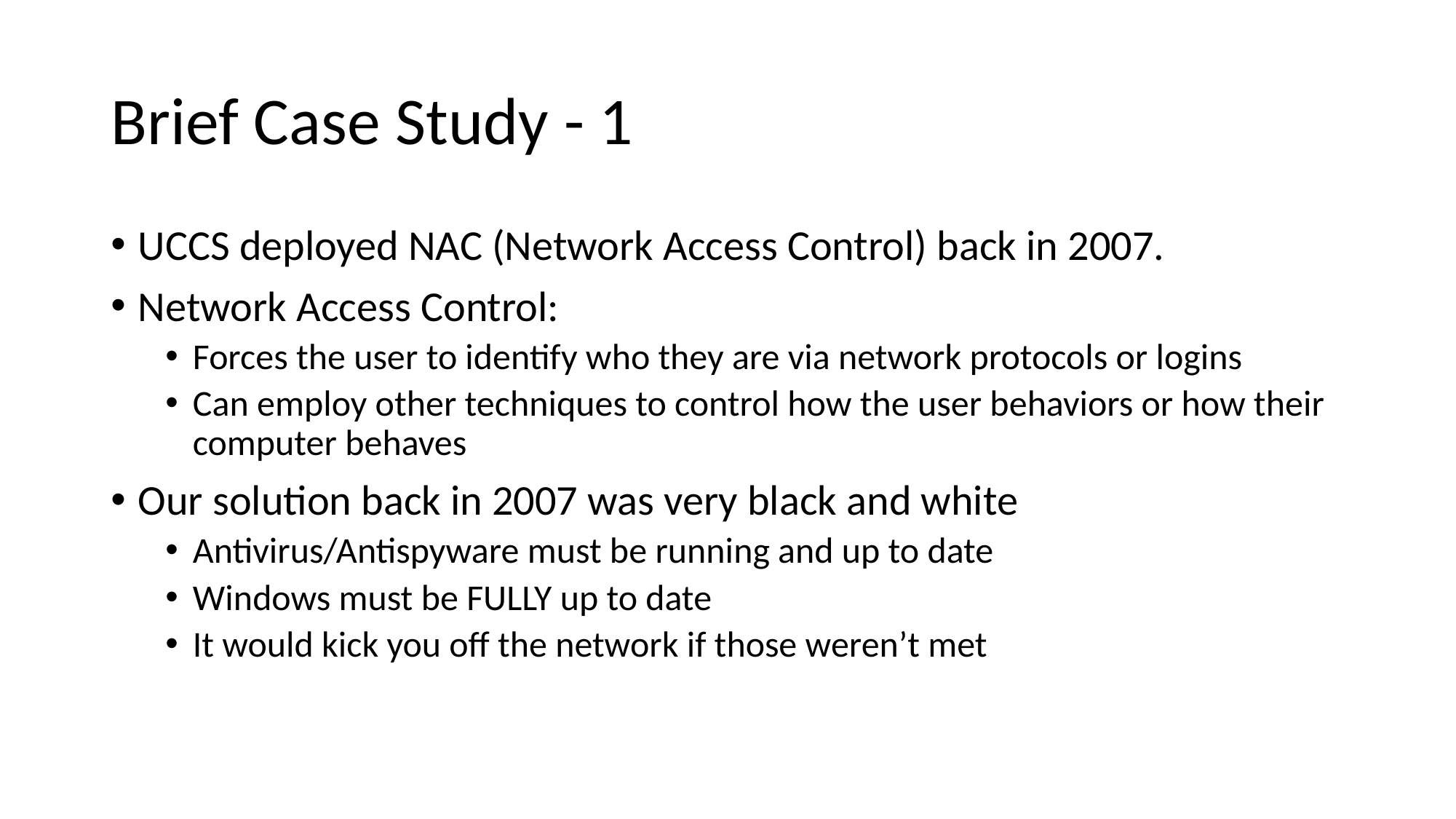

# Brief Case Study - 1
UCCS deployed NAC (Network Access Control) back in 2007.
Network Access Control:
Forces the user to identify who they are via network protocols or logins
Can employ other techniques to control how the user behaviors or how their computer behaves
Our solution back in 2007 was very black and white
Antivirus/Antispyware must be running and up to date
Windows must be FULLY up to date
It would kick you off the network if those weren’t met